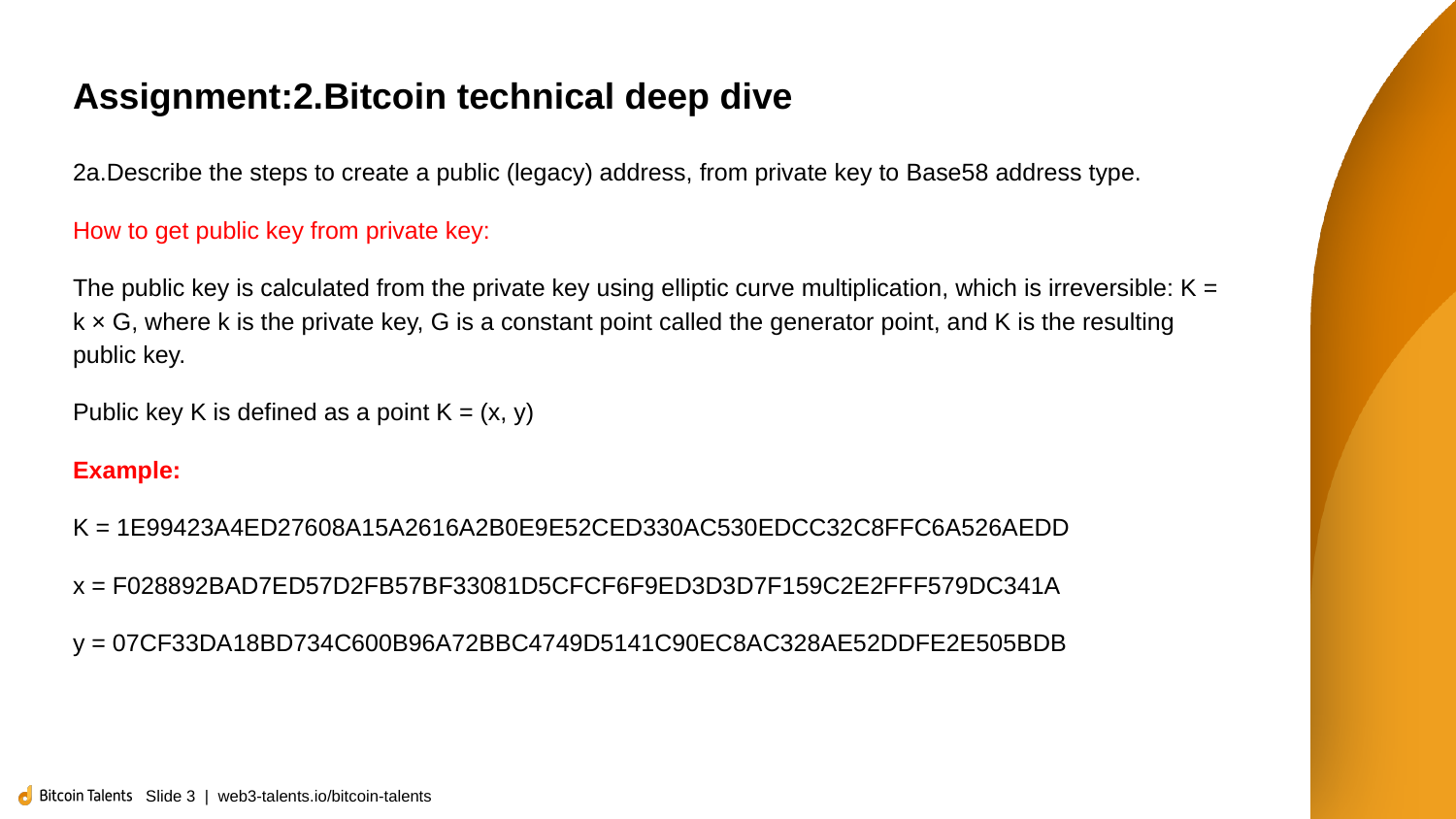

# Assignment:2.Bitcoin technical deep dive
2a.Describe the steps to create a public (legacy) address, from private key to Base58 address type.
How to get public key from private key:
The public key is calculated from the private key using elliptic curve multiplication, which is irreversible: K = k × G, where k is the private key, G is a constant point called the generator point, and K is the resulting public key.
Public key K is defined as a point K = (x, y)
Example:
K = 1E99423A4ED27608A15A2616A2B0E9E52CED330AC530EDCC32C8FFC6A526AEDD
x = F028892BAD7ED57D2FB57BF33081D5CFCF6F9ED3D3D7F159C2E2FFF579DC341A
y = 07CF33DA18BD734C600B96A72BBC4749D5141C90EC8AC328AE52DDFE2E505BDB